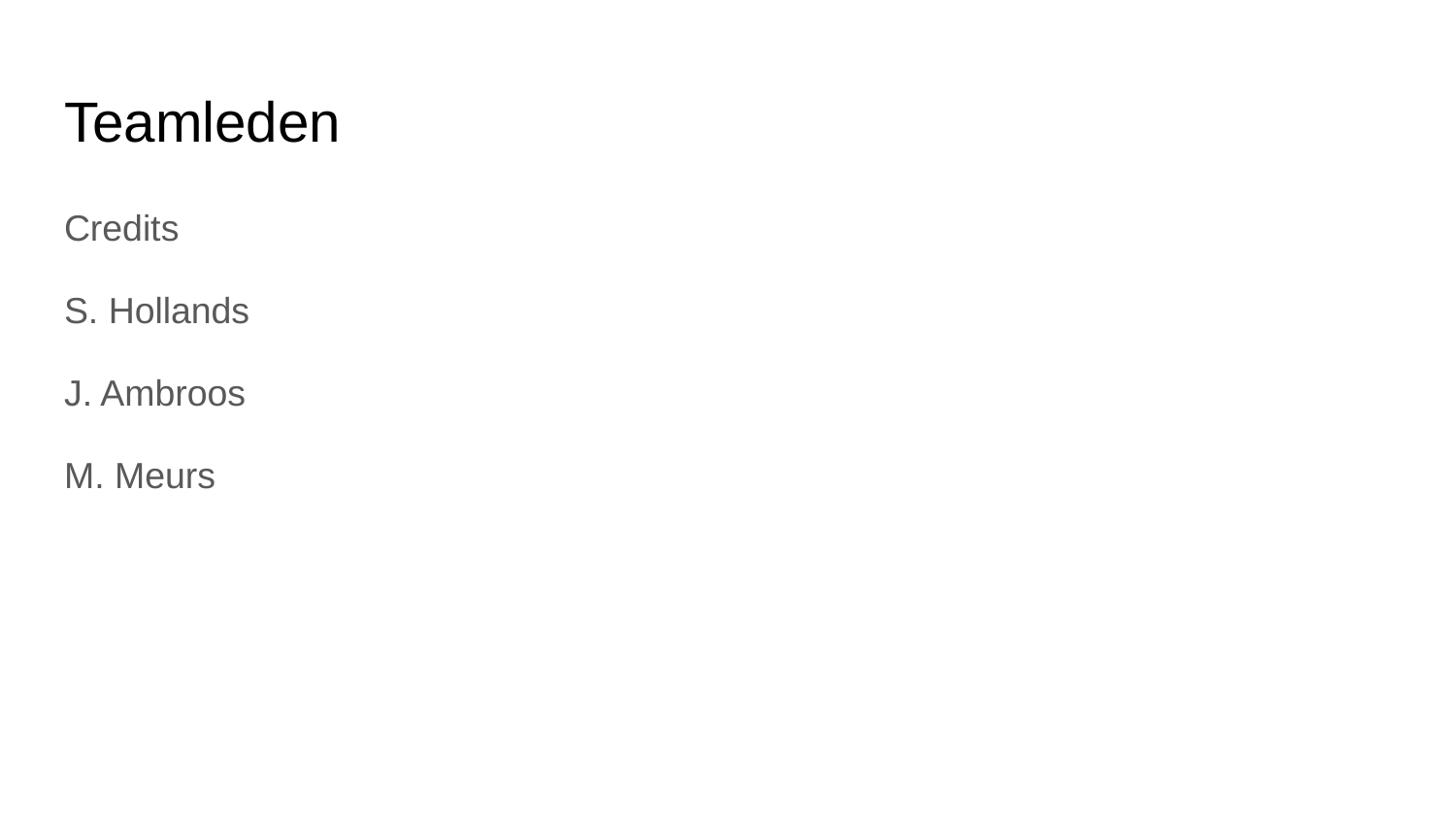

# Teamleden
Credits
S. Hollands
J. Ambroos
M. Meurs